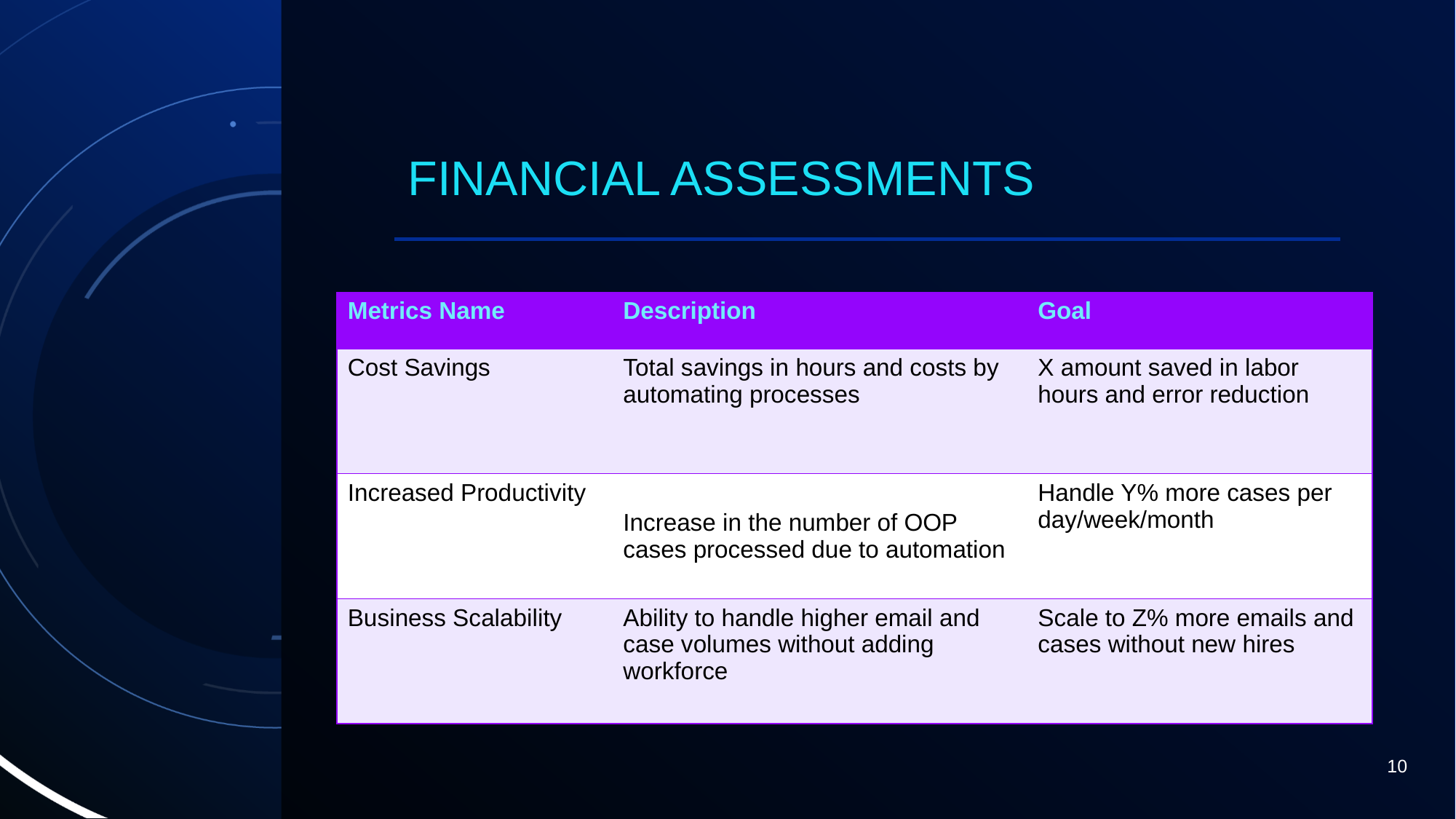

# financial assessments

| Metrics Name | Description | Goal |
| --- | --- | --- |
| Cost Savings | Total savings in hours and costs by automating processes | X amount saved in labor hours and error reduction |
| Increased Productivity | Increase in the number of OOP cases processed due to automation | Handle Y% more cases per day/week/month |
| Business Scalability | Ability to handle higher email and case volumes without adding workforce | Scale to Z% more emails and cases without new hires |
10